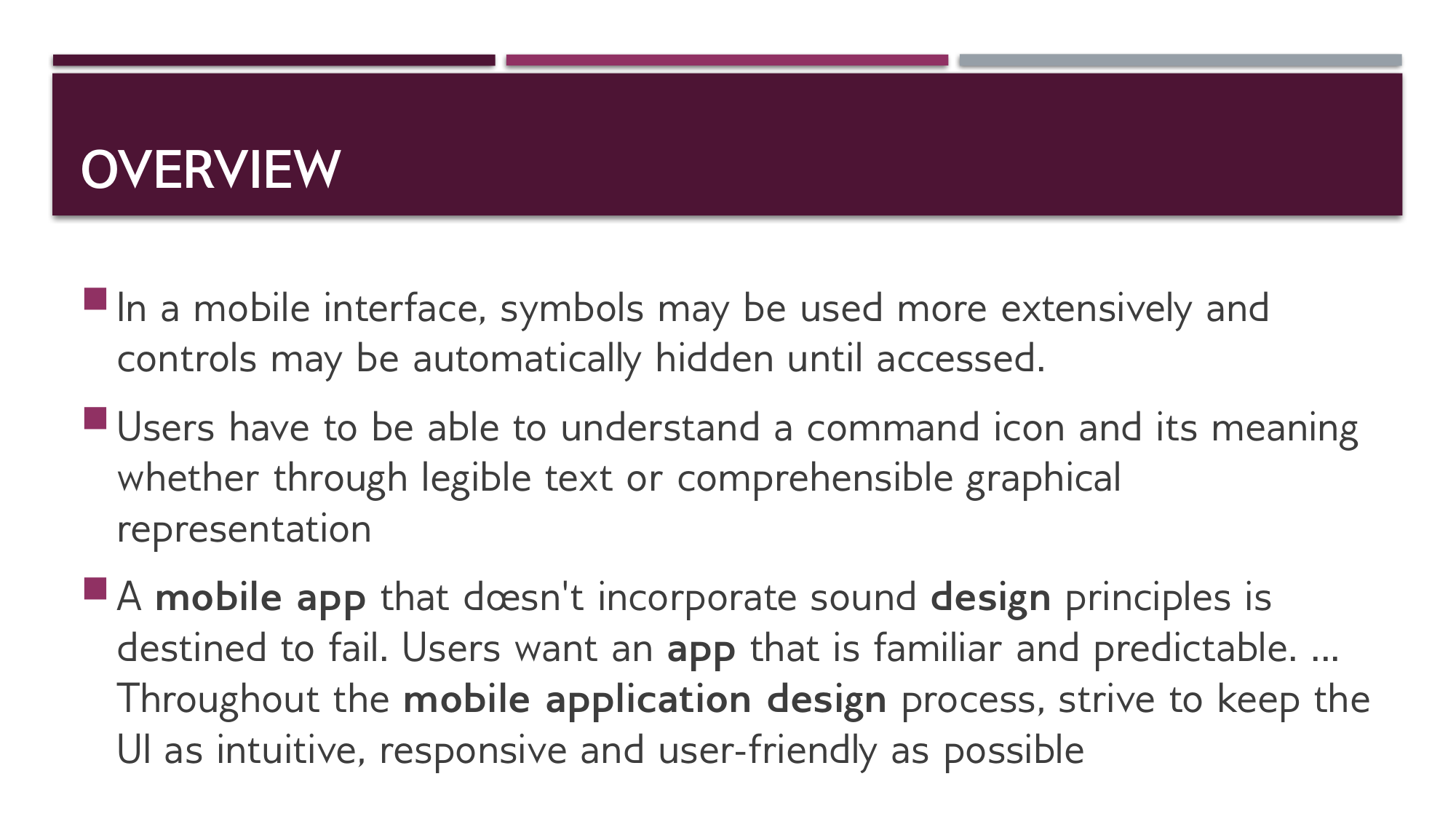

# OVERVIEW
In a mobile interface, symbols may be used more extensively and controls may be automatically hidden until accessed.
Users have to be able to understand a command icon and its meaning whether through legible text or comprehensible graphical representation
A mobile app that doesn't incorporate sound design principles is destined to fail. Users want an app that is familiar and predictable. ... Throughout the mobile application design process, strive to keep the UI as intuitive, responsive and user-friendly as possible